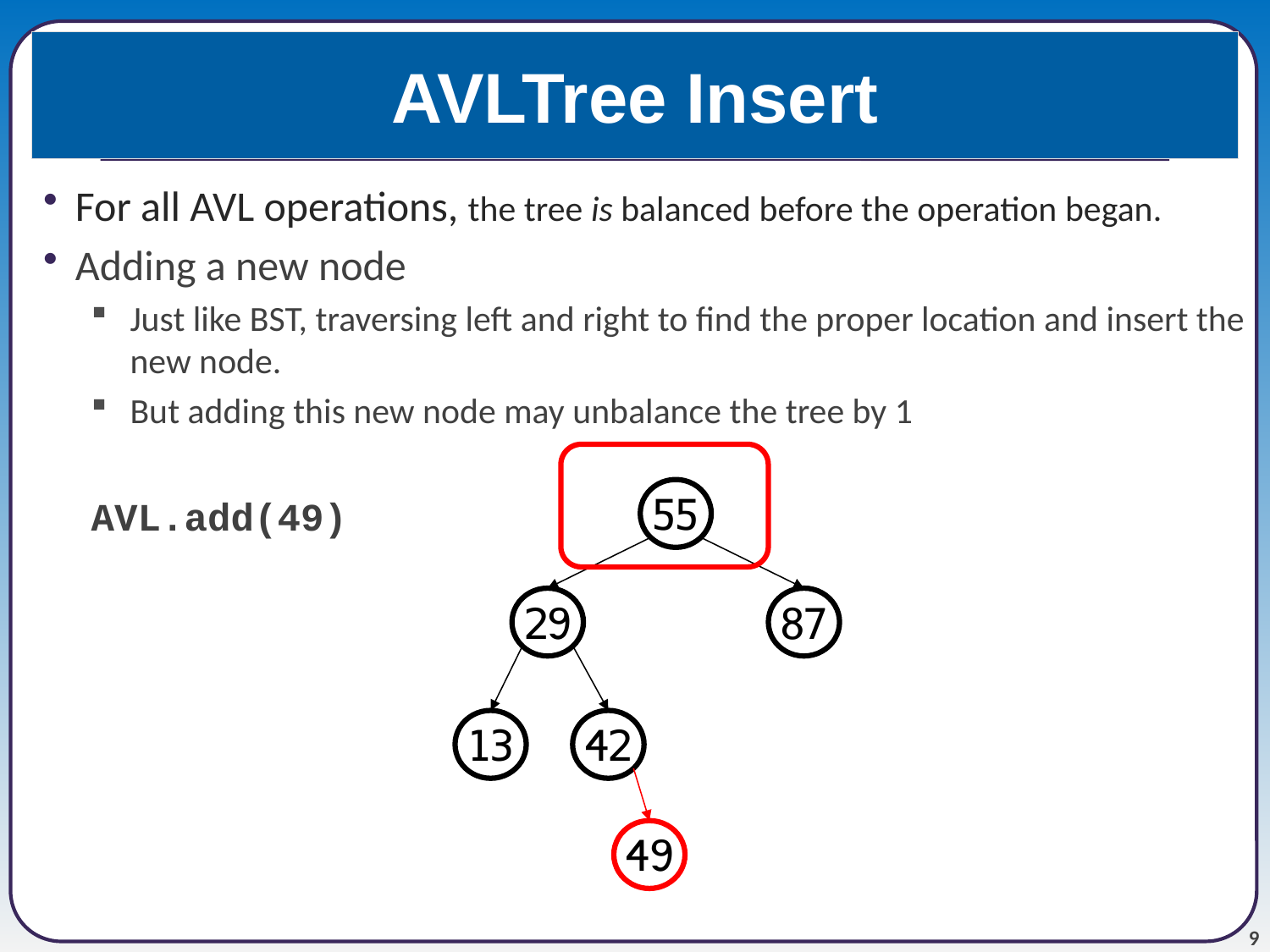

# AVLTree Insert
For all AVL operations, the tree is balanced before the operation began.
Adding a new node
Just like BST, traversing left and right to find the proper location and insert the new node.
But adding this new node may unbalance the tree by 1

AVL.add(49)

55
29
87
13
42
49